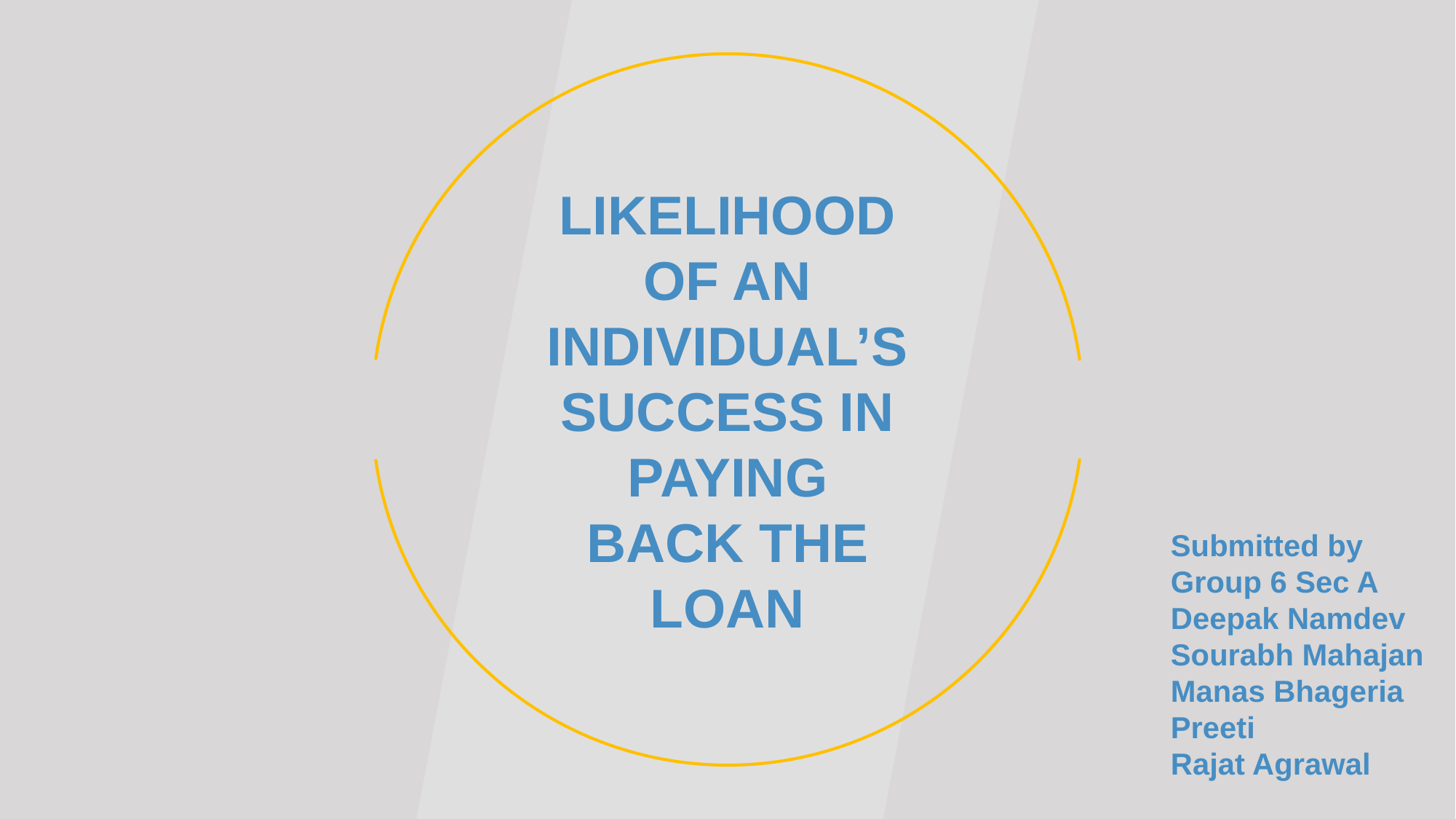

LIKELIHOOD OF AN INDIVIDUAL’S SUCCESS IN PAYING BACK THE LOAN

Submitted by
Group 6 Sec A
Deepak Namdev
Sourabh Mahajan
Manas Bhageria
Preeti
Rajat Agrawal